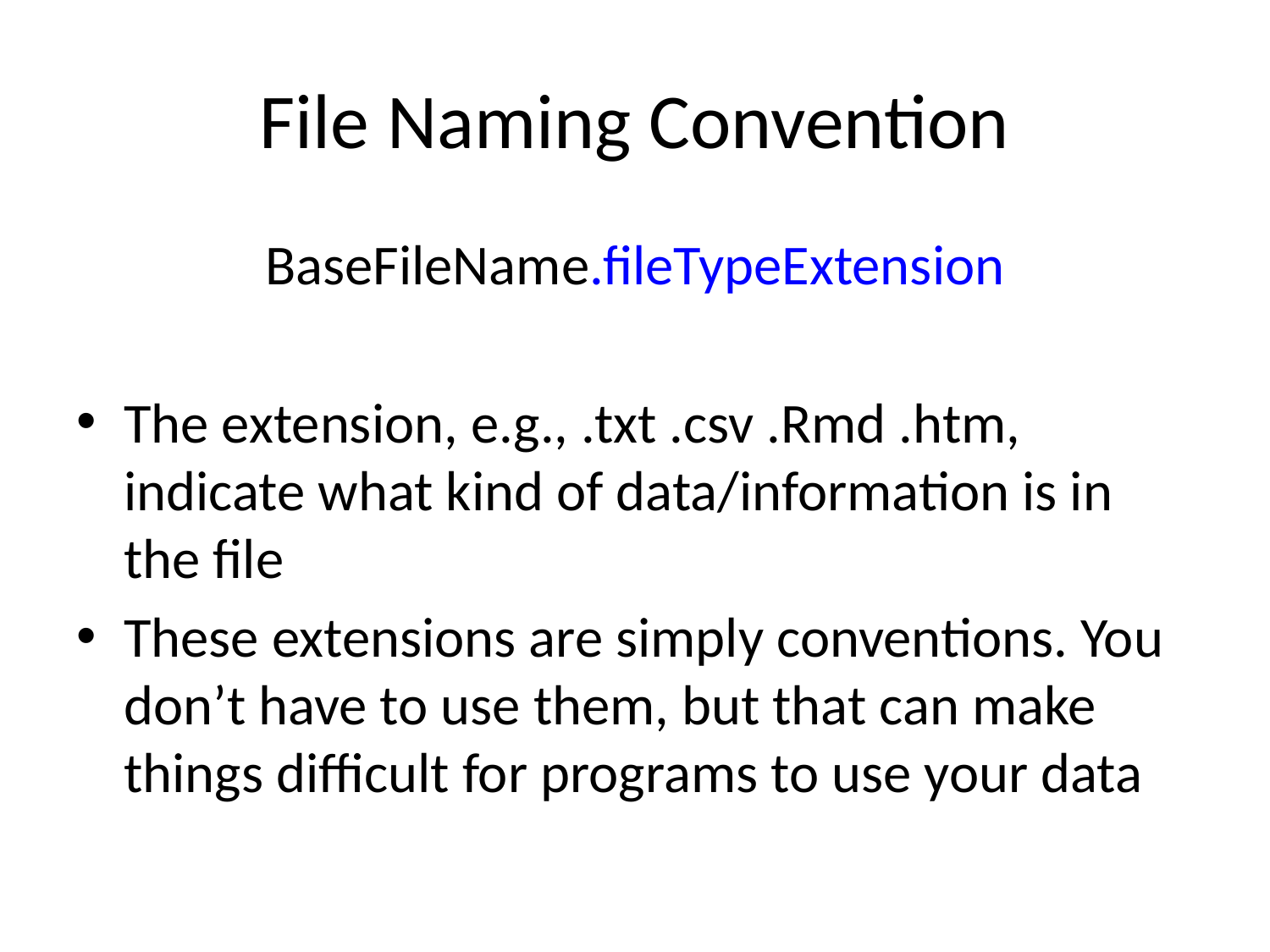

# File Naming Convention
BaseFileName.fileTypeExtension

The extension, e.g., .txt .csv .Rmd .htm, indicate what kind of data/information is in the file
These extensions are simply conventions. You don’t have to use them, but that can make things difficult for programs to use your data